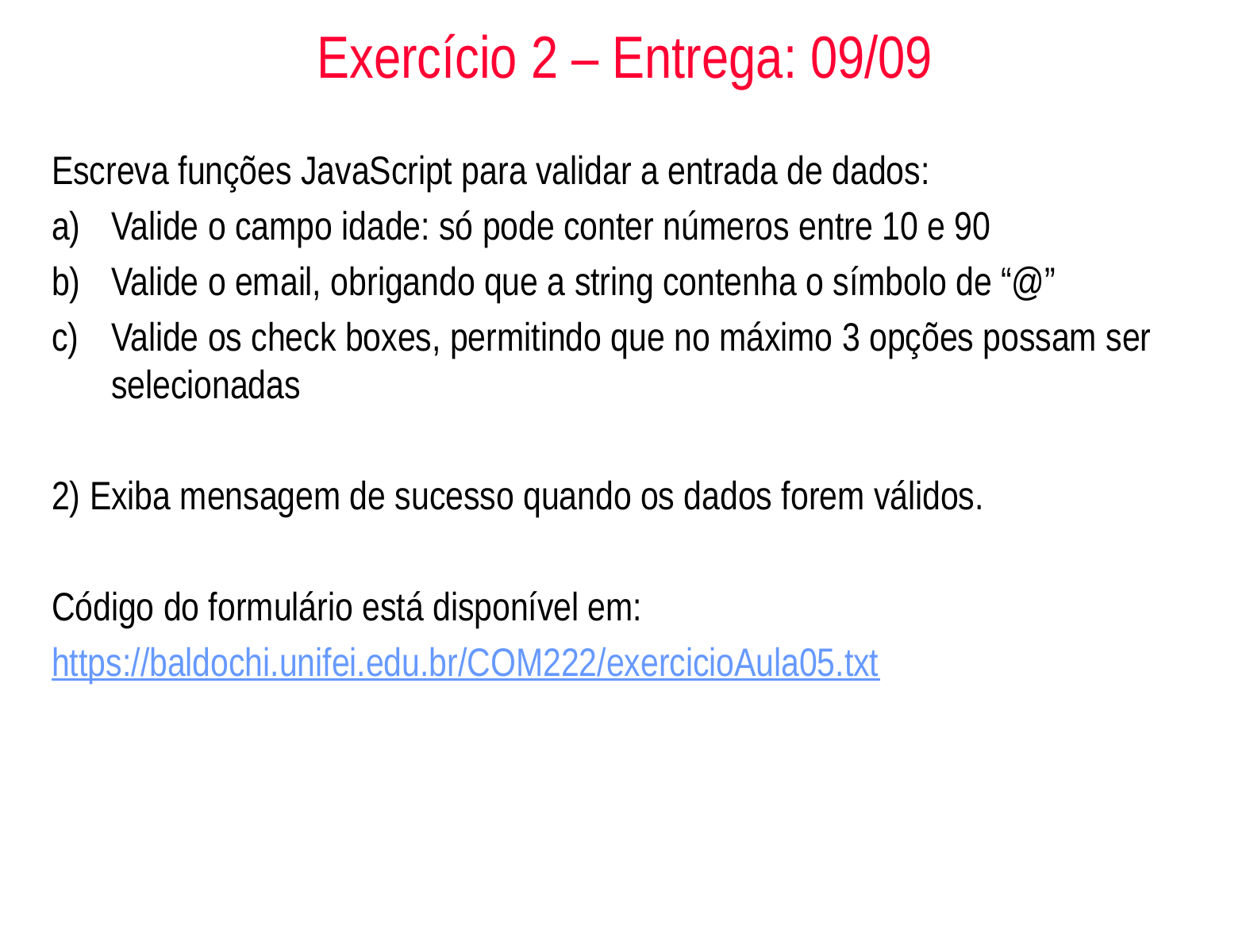

# Exercício 2 – Entrega: 09/09
Escreva funções JavaScript para validar a entrada de dados:
Valide o campo idade: só pode conter números entre 10 e 90
Valide o email, obrigando que a string contenha o símbolo de “@”
Valide os check boxes, permitindo que no máximo 3 opções possam ser selecionadas

2) Exiba mensagem de sucesso quando os dados forem válidos.

Código do formulário está disponível em:
https://baldochi.unifei.edu.br/COM222/exercicioAula05.txt